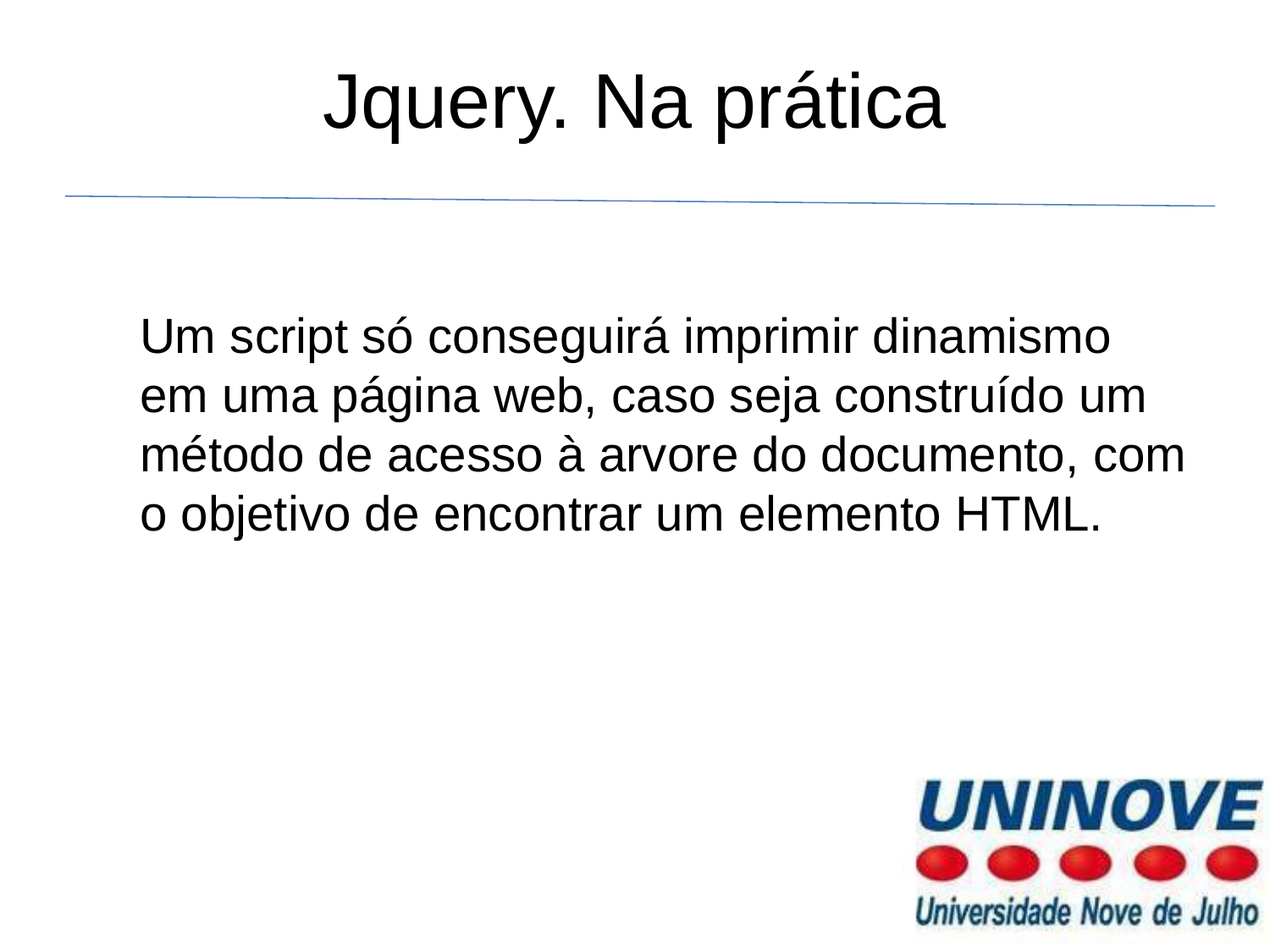

# Jquery. Na prática

Um script só conseguirá imprimir dinamismo em uma página web, caso seja construído um método de acesso à arvore do documento, com o objetivo de encontrar um elemento HTML.